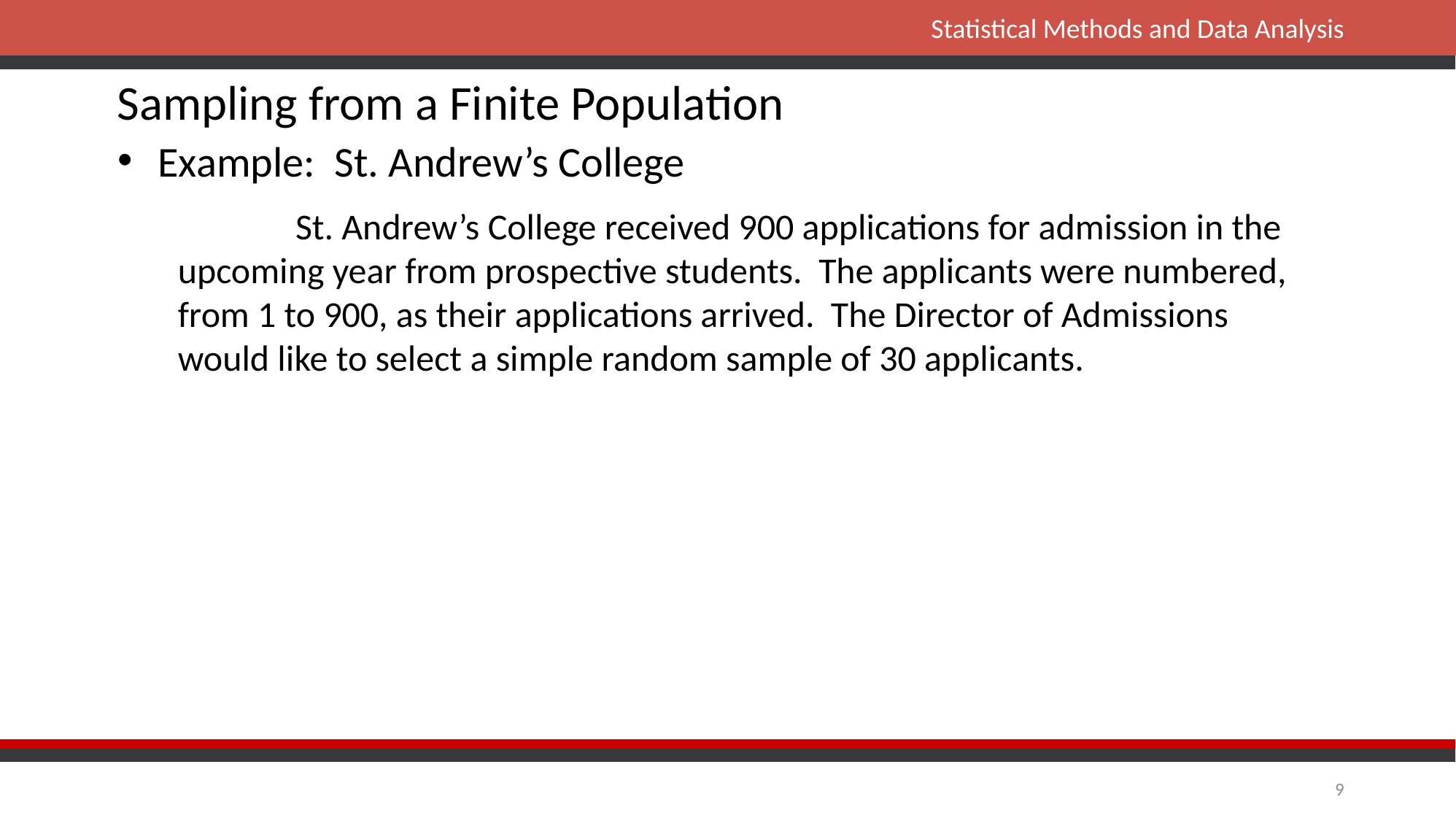

Sampling from a Finite Population
Example:  St. Andrew’s College
	 St. Andrew’s College received 900 applications for admission in the upcoming year from prospective students.  The applicants were numbered, from 1 to 900, as their applications arrived.  The Director of Admissions would like to select a simple random sample of 30 applicants.
9